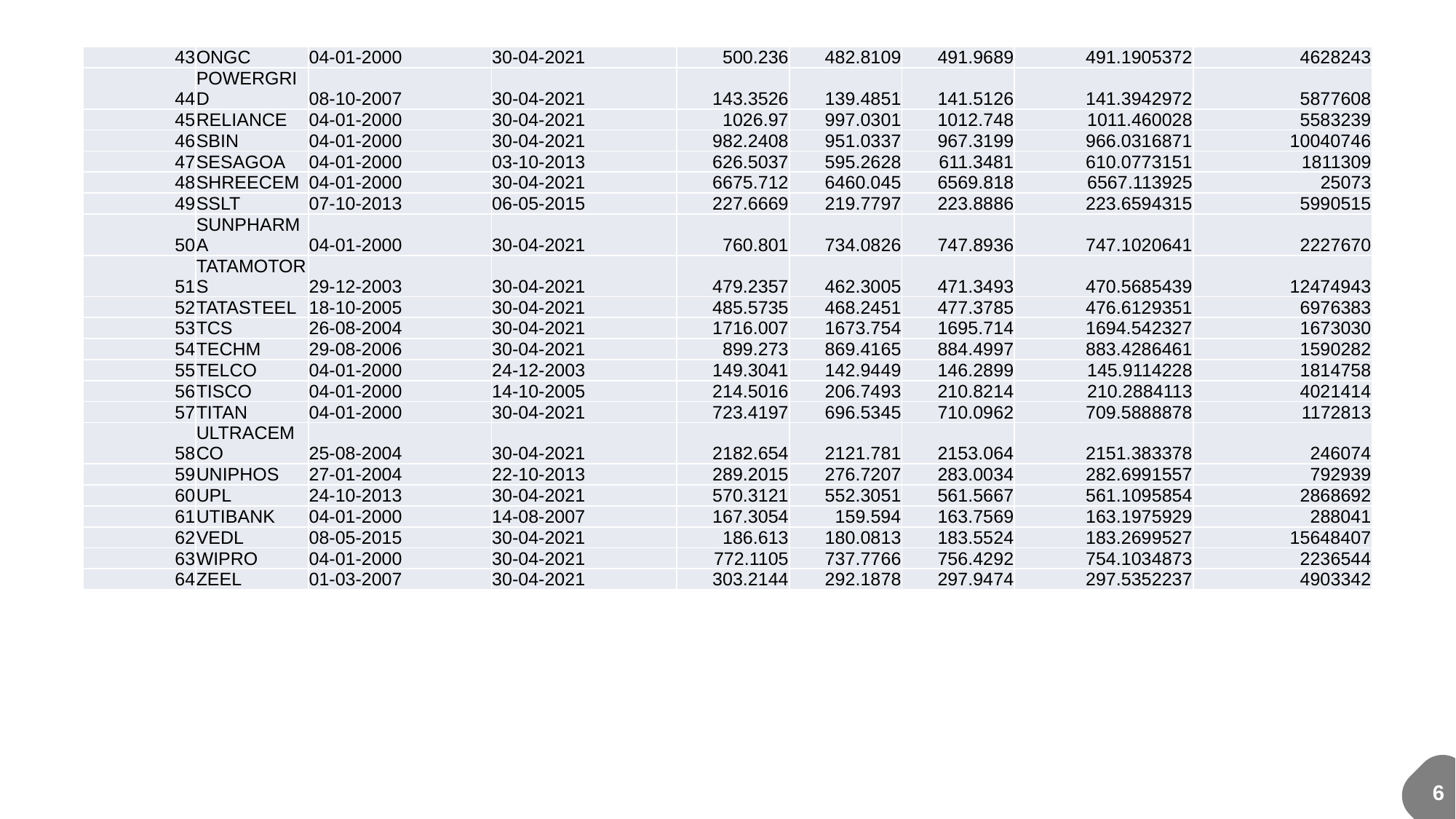

# Slide 6
| 43 | ONGC | 04-01-2000 | 30-04-2021 | 500.236 | 482.8109 | 491.9689 | 491.1905372 | 4628243 |
| --- | --- | --- | --- | --- | --- | --- | --- | --- |
| 44 | POWERGRID | 08-10-2007 | 30-04-2021 | 143.3526 | 139.4851 | 141.5126 | 141.3942972 | 5877608 |
| 45 | RELIANCE | 04-01-2000 | 30-04-2021 | 1026.97 | 997.0301 | 1012.748 | 1011.460028 | 5583239 |
| 46 | SBIN | 04-01-2000 | 30-04-2021 | 982.2408 | 951.0337 | 967.3199 | 966.0316871 | 10040746 |
| 47 | SESAGOA | 04-01-2000 | 03-10-2013 | 626.5037 | 595.2628 | 611.3481 | 610.0773151 | 1811309 |
| 48 | SHREECEM | 04-01-2000 | 30-04-2021 | 6675.712 | 6460.045 | 6569.818 | 6567.113925 | 25073 |
| 49 | SSLT | 07-10-2013 | 06-05-2015 | 227.6669 | 219.7797 | 223.8886 | 223.6594315 | 5990515 |
| 50 | SUNPHARMA | 04-01-2000 | 30-04-2021 | 760.801 | 734.0826 | 747.8936 | 747.1020641 | 2227670 |
| 51 | TATAMOTORS | 29-12-2003 | 30-04-2021 | 479.2357 | 462.3005 | 471.3493 | 470.5685439 | 12474943 |
| 52 | TATASTEEL | 18-10-2005 | 30-04-2021 | 485.5735 | 468.2451 | 477.3785 | 476.6129351 | 6976383 |
| 53 | TCS | 26-08-2004 | 30-04-2021 | 1716.007 | 1673.754 | 1695.714 | 1694.542327 | 1673030 |
| 54 | TECHM | 29-08-2006 | 30-04-2021 | 899.273 | 869.4165 | 884.4997 | 883.4286461 | 1590282 |
| 55 | TELCO | 04-01-2000 | 24-12-2003 | 149.3041 | 142.9449 | 146.2899 | 145.9114228 | 1814758 |
| 56 | TISCO | 04-01-2000 | 14-10-2005 | 214.5016 | 206.7493 | 210.8214 | 210.2884113 | 4021414 |
| 57 | TITAN | 04-01-2000 | 30-04-2021 | 723.4197 | 696.5345 | 710.0962 | 709.5888878 | 1172813 |
| 58 | ULTRACEMCO | 25-08-2004 | 30-04-2021 | 2182.654 | 2121.781 | 2153.064 | 2151.383378 | 246074 |
| 59 | UNIPHOS | 27-01-2004 | 22-10-2013 | 289.2015 | 276.7207 | 283.0034 | 282.6991557 | 792939 |
| 60 | UPL | 24-10-2013 | 30-04-2021 | 570.3121 | 552.3051 | 561.5667 | 561.1095854 | 2868692 |
| 61 | UTIBANK | 04-01-2000 | 14-08-2007 | 167.3054 | 159.594 | 163.7569 | 163.1975929 | 288041 |
| 62 | VEDL | 08-05-2015 | 30-04-2021 | 186.613 | 180.0813 | 183.5524 | 183.2699527 | 15648407 |
| 63 | WIPRO | 04-01-2000 | 30-04-2021 | 772.1105 | 737.7766 | 756.4292 | 754.1034873 | 2236544 |
| 64 | ZEEL | 01-03-2007 | 30-04-2021 | 303.2144 | 292.1878 | 297.9474 | 297.5352237 | 4903342 |

6